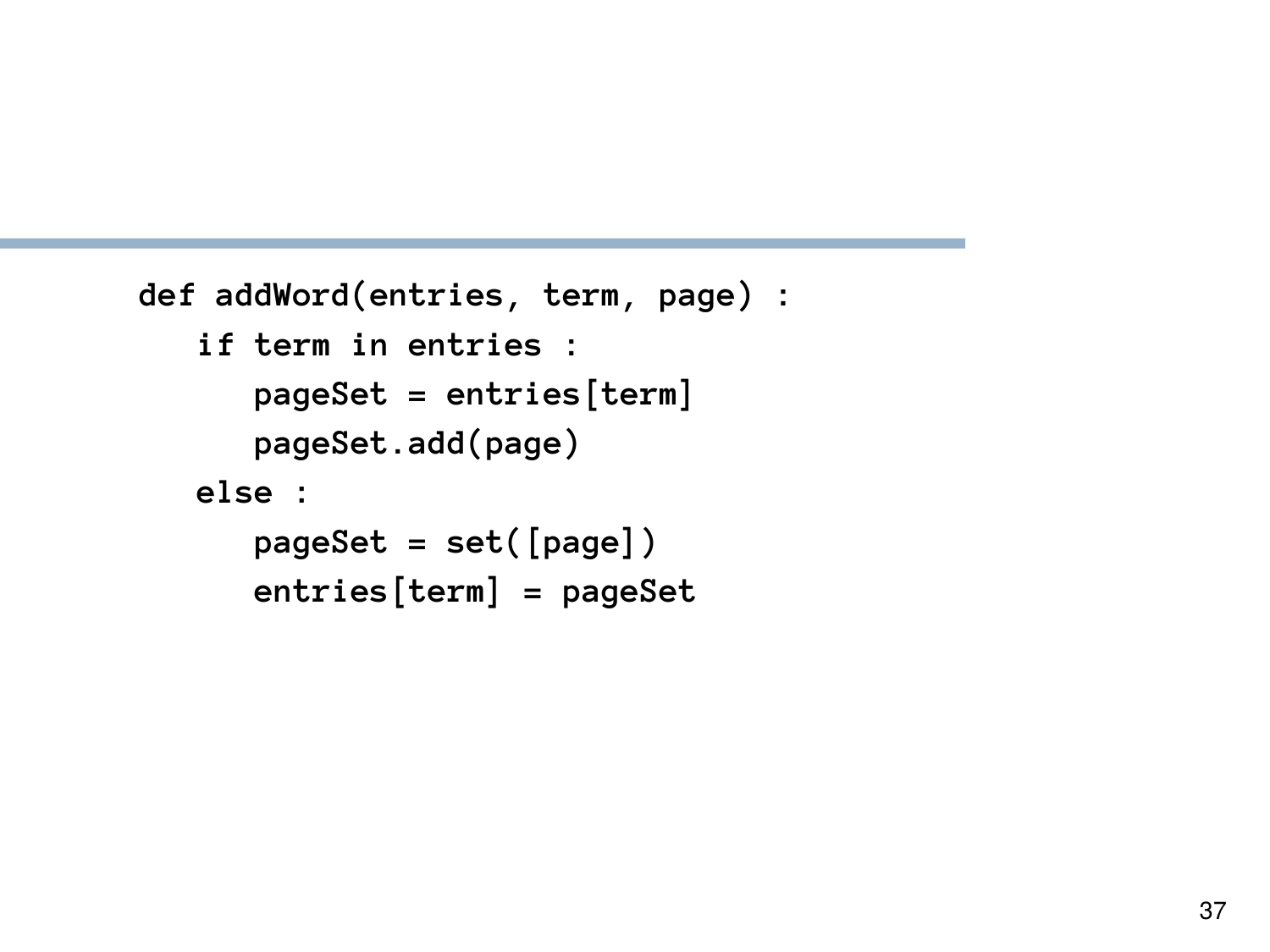

def addWord(entries, term, page) :
   if term in entries :
      pageSet = entries[term]
      pageSet.add(page)
   else :
      pageSet = set([page])
      entries[term] = pageSet

37